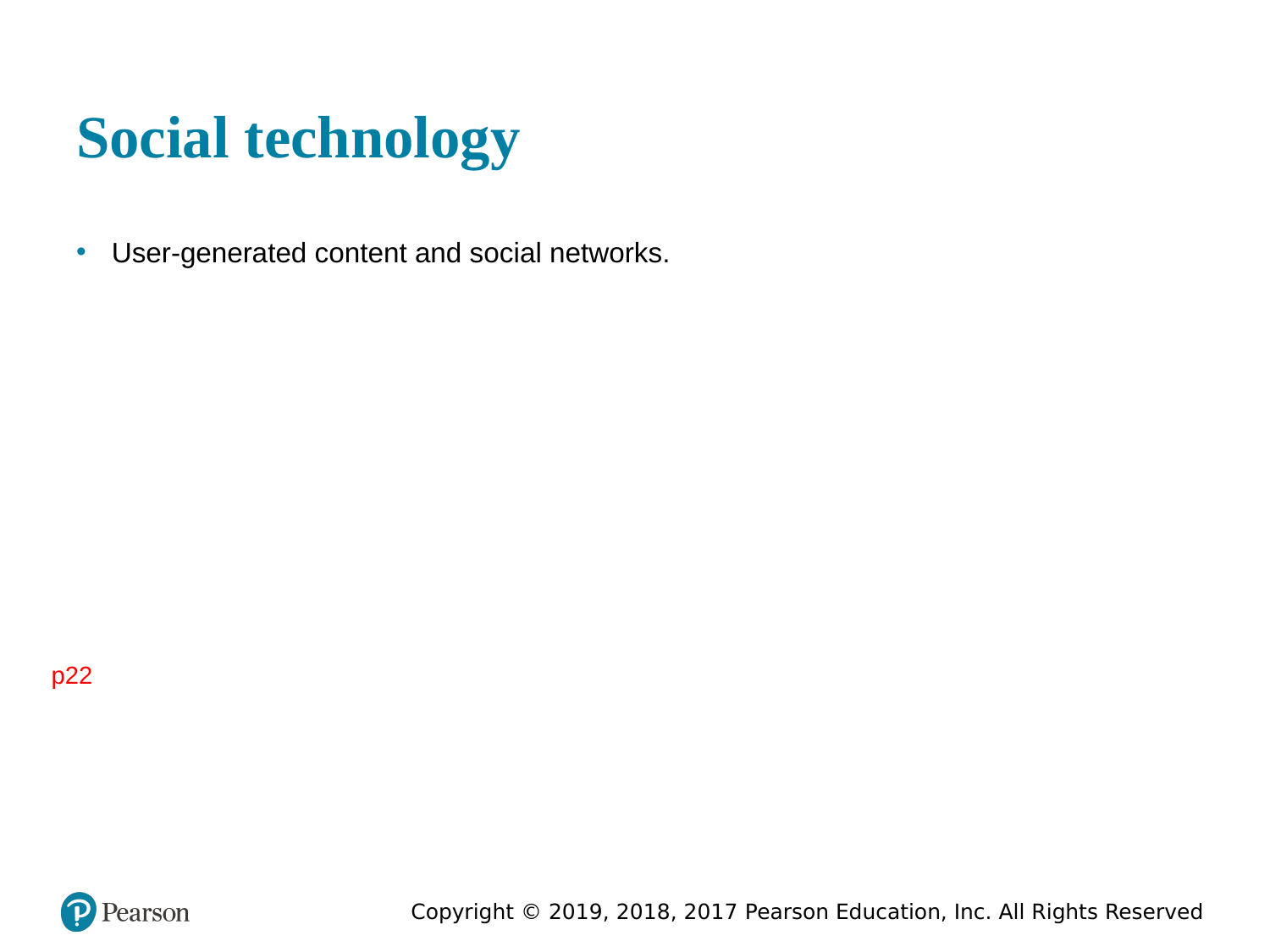

# Social technology
User-generated content and social networks.
p22